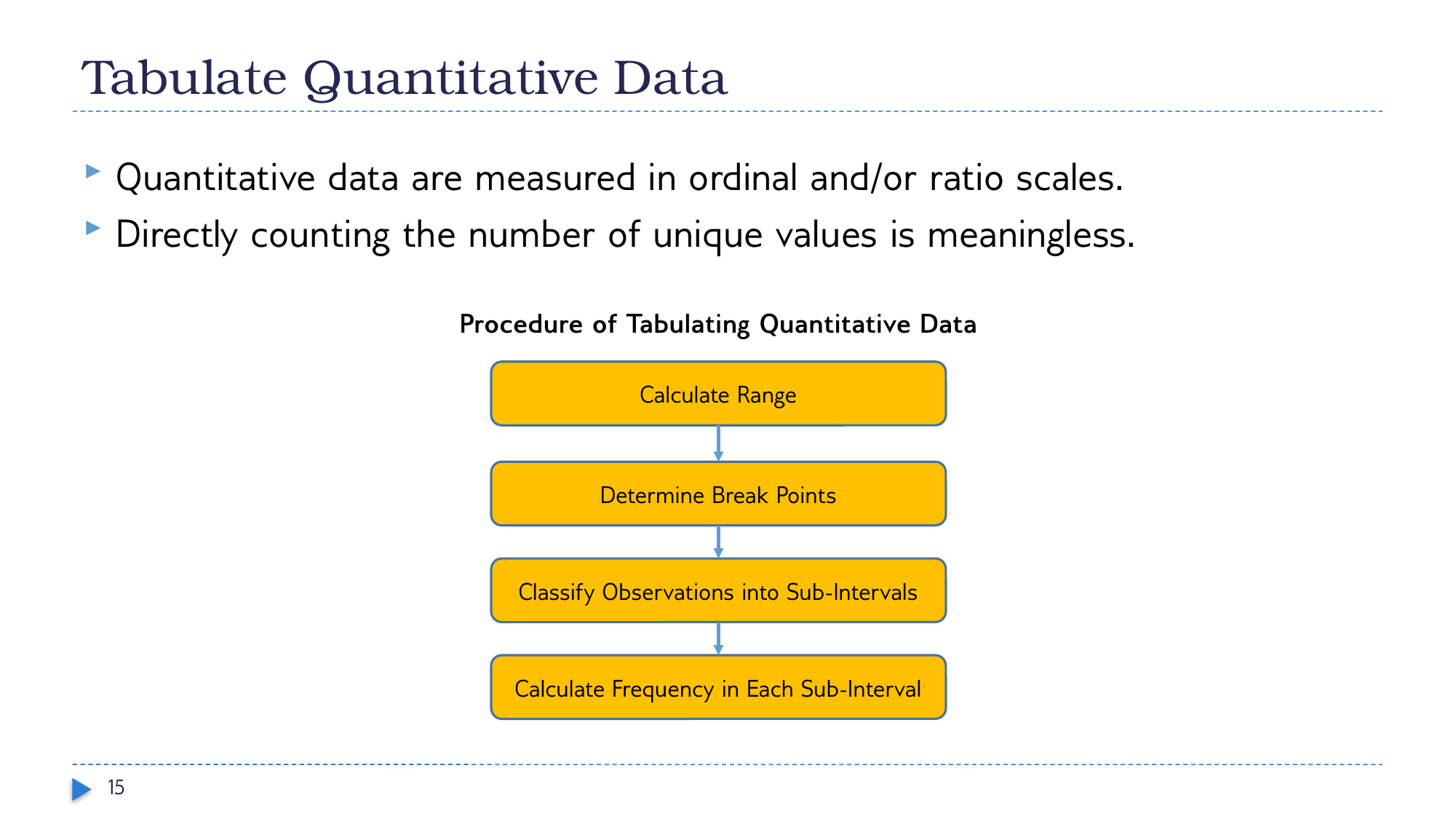

# Tabulate Quantitative Data
Quantitative data are measured in ordinal and/or ratio scales.
Directly counting the number of unique values is meaningless.
Procedure of Tabulating Quantitative Data
Calculate Range
Determine Break Points
Classify Observations into Sub-Intervals
Calculate Frequency in Each Sub-Interval
15